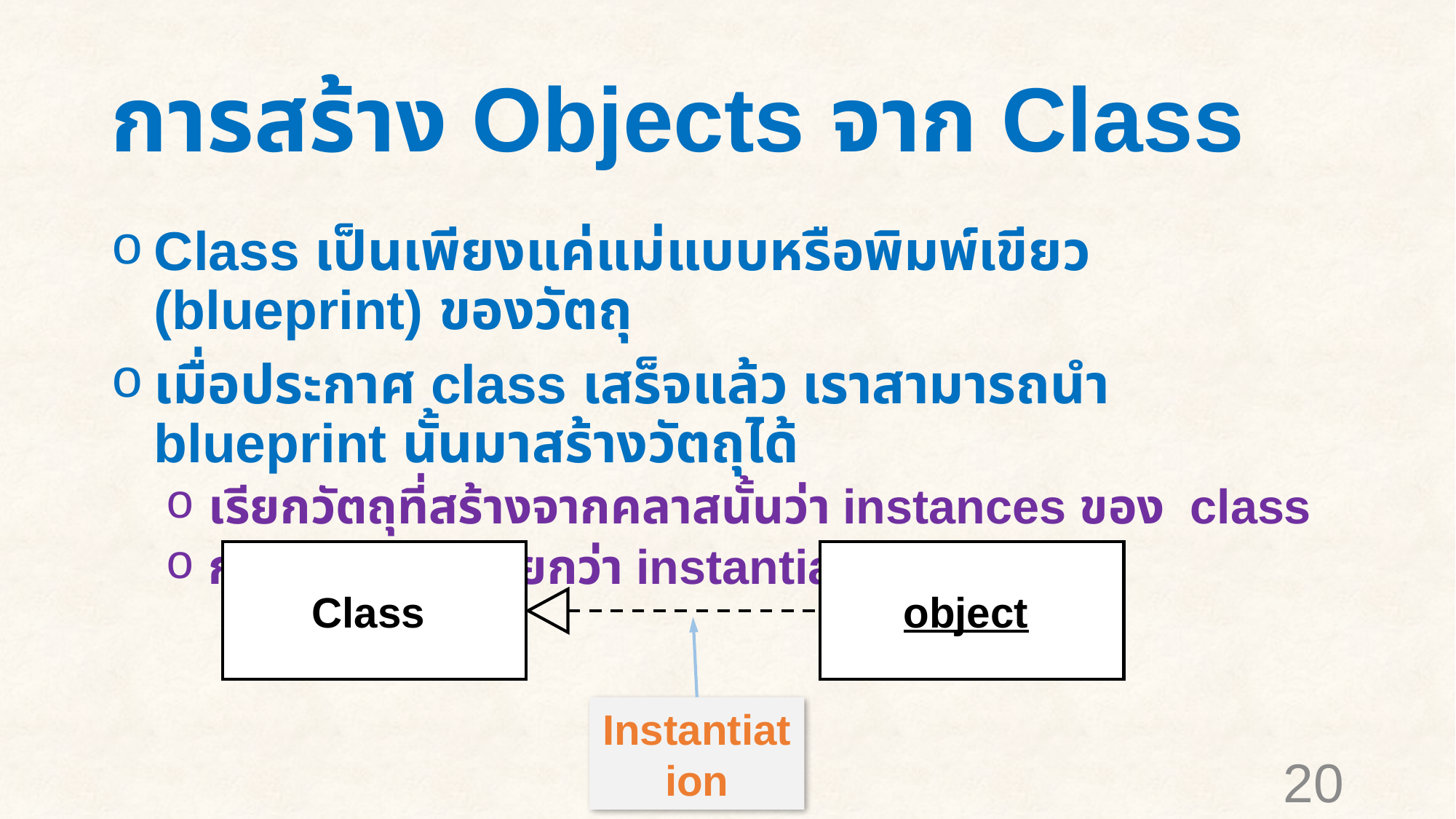

# การสร้าง Objects จาก Class
Class เป็นเพียงแค่แม่แบบหรือพิมพ์เขียว (blueprint) ของวัตถุ
เมื่อประกาศ class เสร็จแล้ว เราสามารถนำ blueprint นั้นมาสร้างวัตถุได้
เรียกวัตถุที่สร้างจากคลาสนั้นว่า instances ของ  class
การสร้างวัตถุเรียกว่า instantiation
object
Class

Instantiation
20